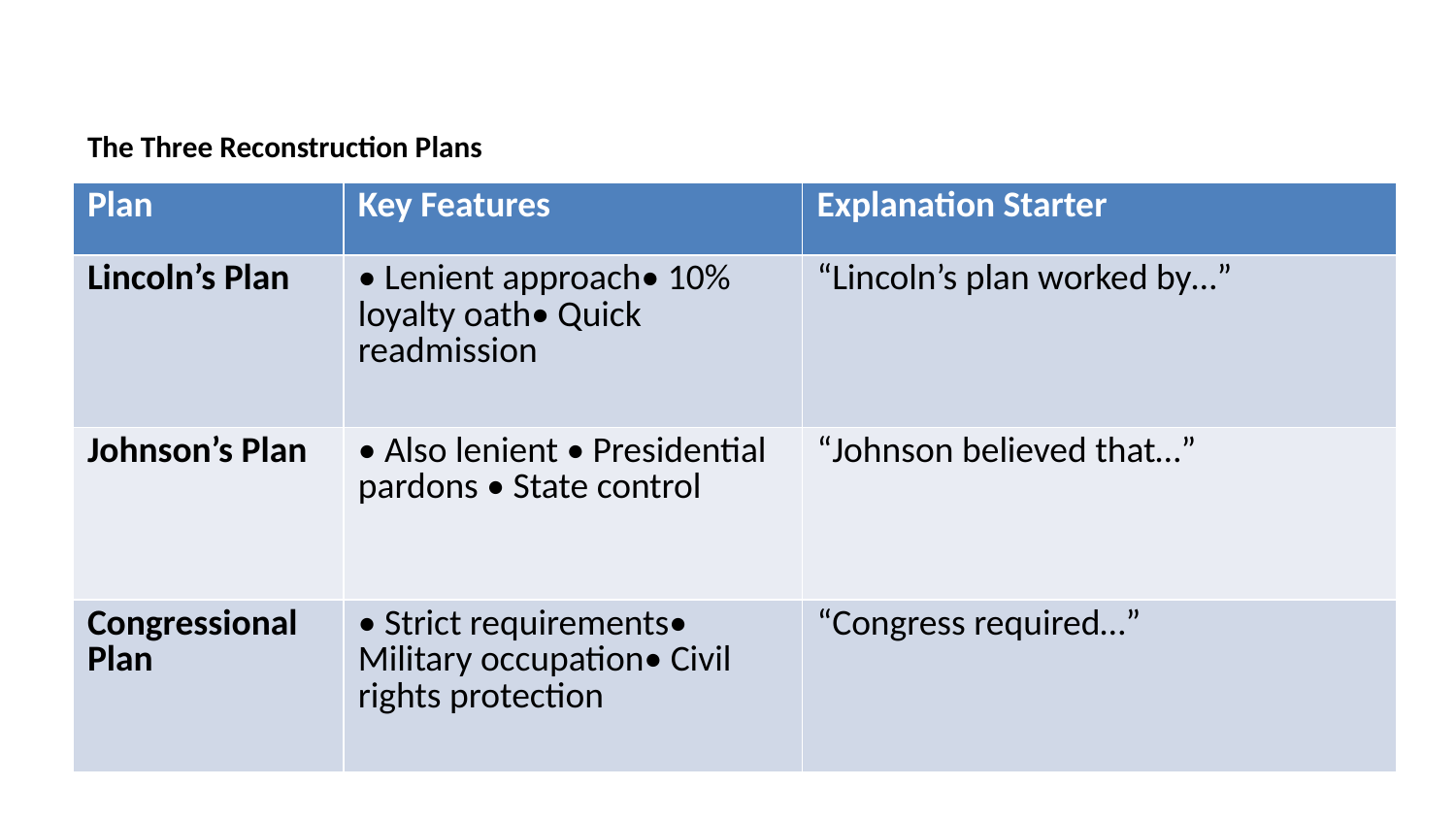

# The Three Reconstruction Plans
| Plan | Key Features | Explanation Starter |
| --- | --- | --- |
| Lincoln’s Plan | • Lenient approach• 10% loyalty oath• Quick readmission | “Lincoln’s plan worked by…” |
| Johnson’s Plan | • Also lenient • Presidential pardons • State control | “Johnson believed that…” |
| Congressional Plan | • Strict requirements• Military occupation• Civil rights protection | “Congress required…” |